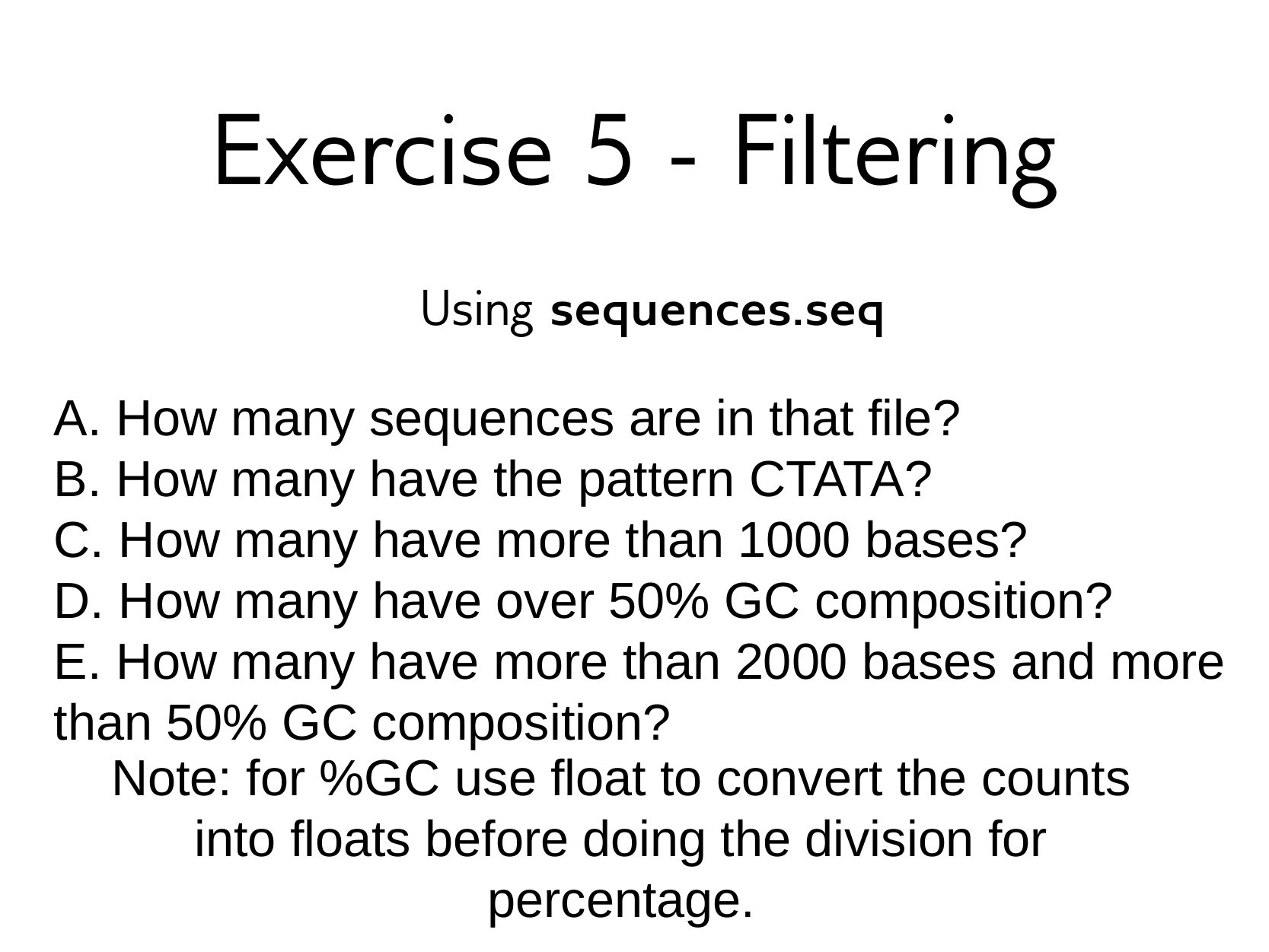

# Exercise 5 - Filtering
Using sequences.seq
A. How many sequences are in that file?
B. How many have the pattern CTATA?
C. How many have more than 1000 bases?
D. How many have over 50% GC composition?
E. How many have more than 2000 bases and more than 50% GC composition?
Note: for %GC use float to convert the counts into floats before doing the division for percentage.